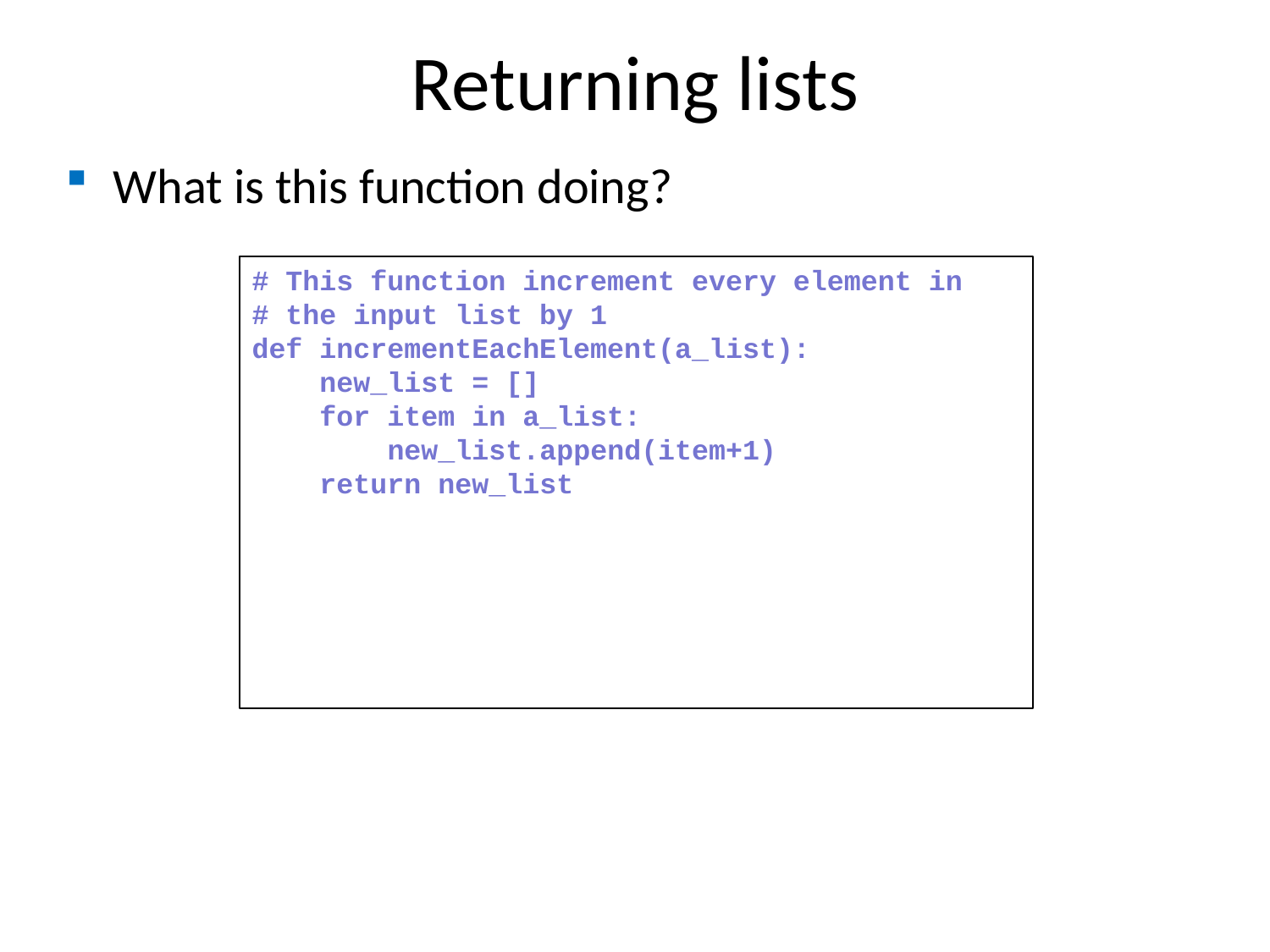

Returning lists
What is this function doing?
# This function increment every element in
# the input list by 1
def incrementEachElement(a_list):
    new_list = []
    for item in a_list:
        new_list.append(item+1)
    return new_list